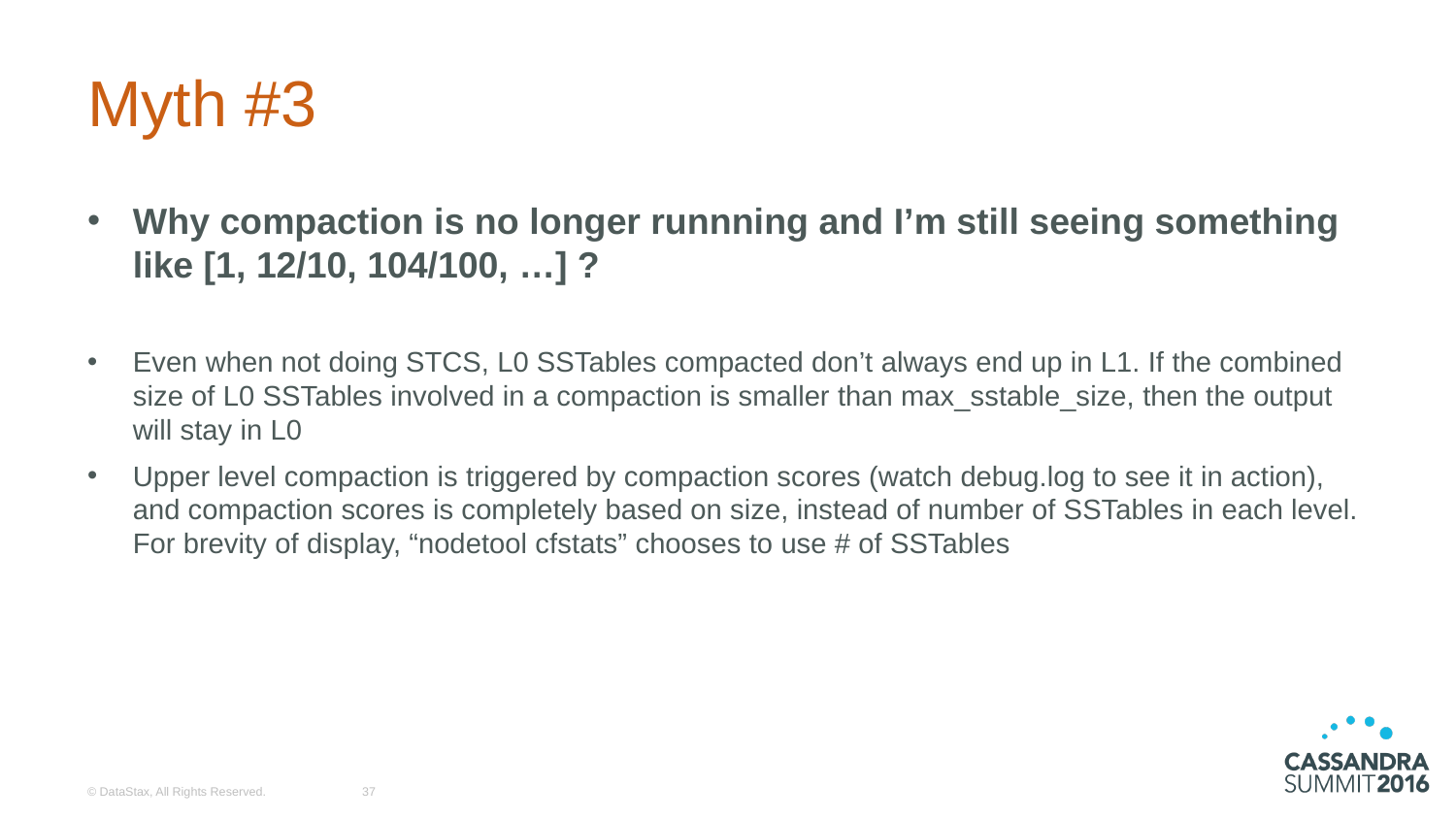

# Myth #3
Why compaction is no longer runnning and I’m still seeing something like [1, 12/10, 104/100, …] ?

Even when not doing STCS, L0 SSTables compacted don’t always end up in L1. If the combined size of L0 SSTables involved in a compaction is smaller than max_sstable_size, then the output will stay in L0
Upper level compaction is triggered by compaction scores (watch debug.log to see it in action), and compaction scores is completely based on size, instead of number of SSTables in each level. For brevity of display, “nodetool cfstats” chooses to use # of SSTables
© DataStax, All Rights Reserved.
37